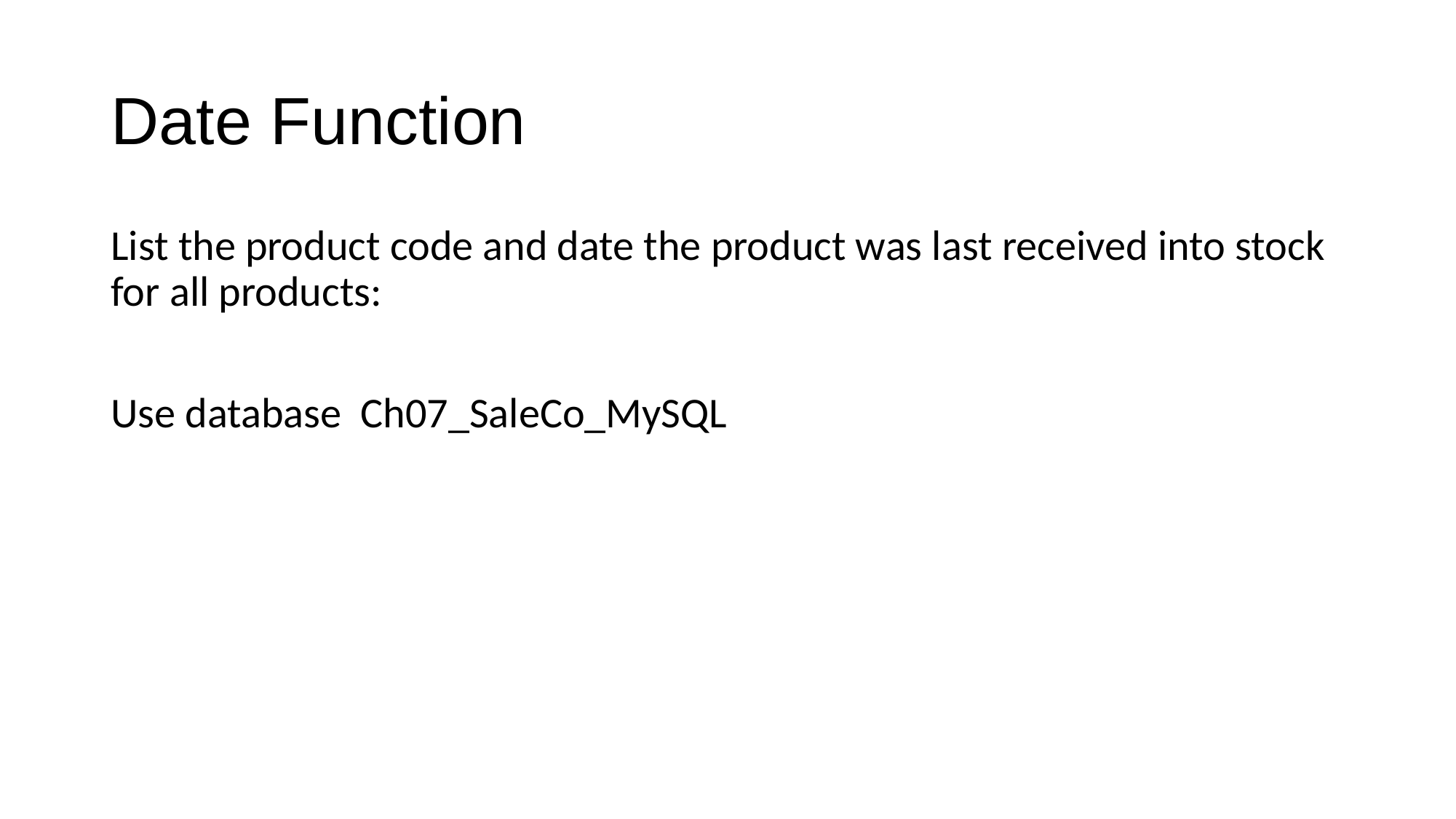

# Date Function
List the product code and date the product was last received into stock for all products:

Use database  Ch07_SaleCo_MySQL